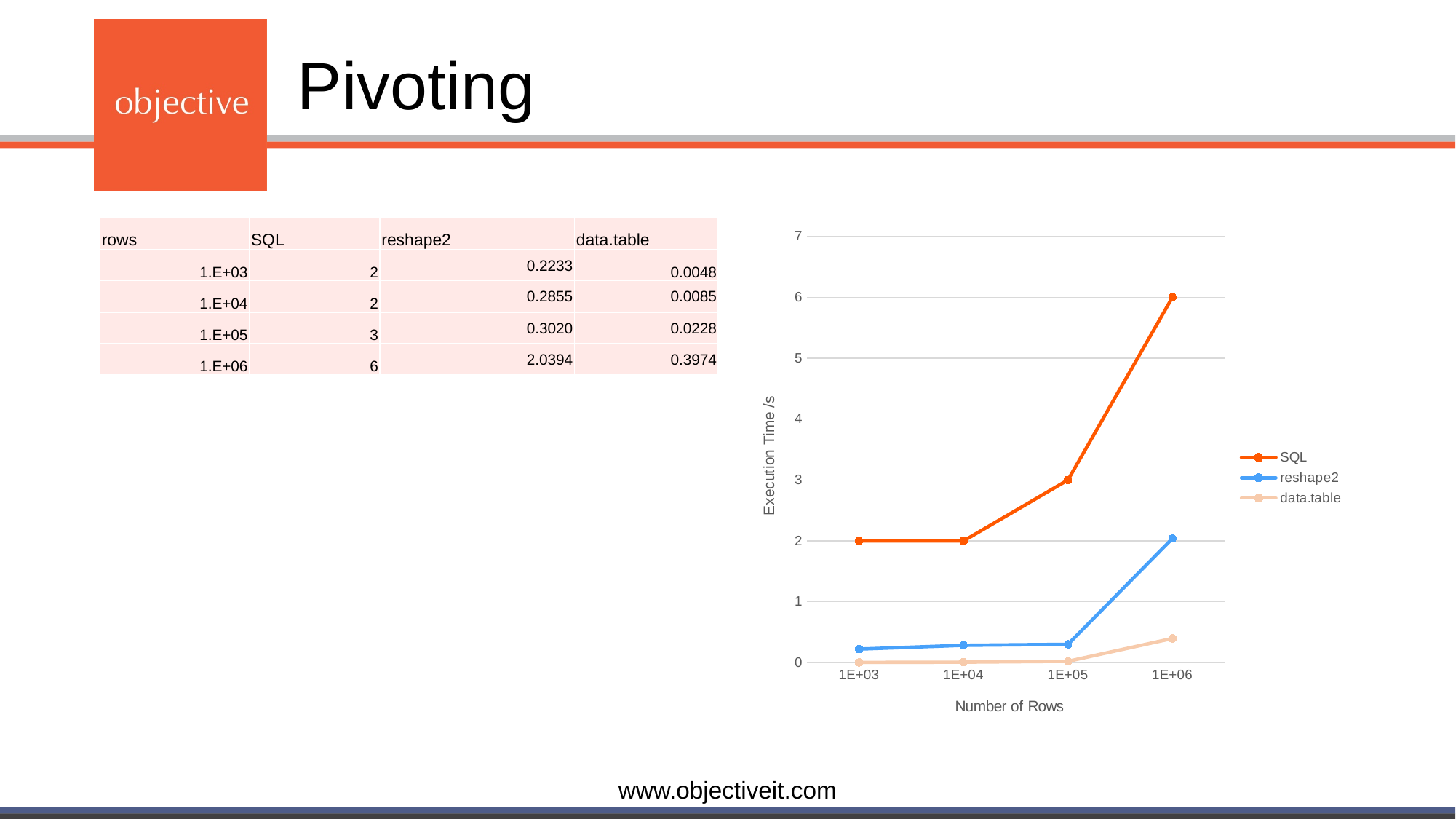

# Pivoting
| rows | SQL | reshape2 | data.table |
| --- | --- | --- | --- |
| 1.E+03 | 2 | 0.2233 | 0.0048 |
| 1.E+04 | 2 | 0.2855 | 0.0085 |
| 1.E+05 | 3 | 0.3020 | 0.0228 |
| 1.E+06 | 6 | 2.0394 | 0.3974 |

### Chart

| Category | SQL | reshape2 | data.table |
|---|---|---|---|
| 1000 | 2.0 | 0.2232565 | 0.00478 |
| 10000 | 2.0 | 0.2855417 | 0.008539669 |
| 100000 | 3.0 | 0.3019936 | 0.02278021 |
| 1000000 | 6.0 | 2.039369 | 0.3974241 |